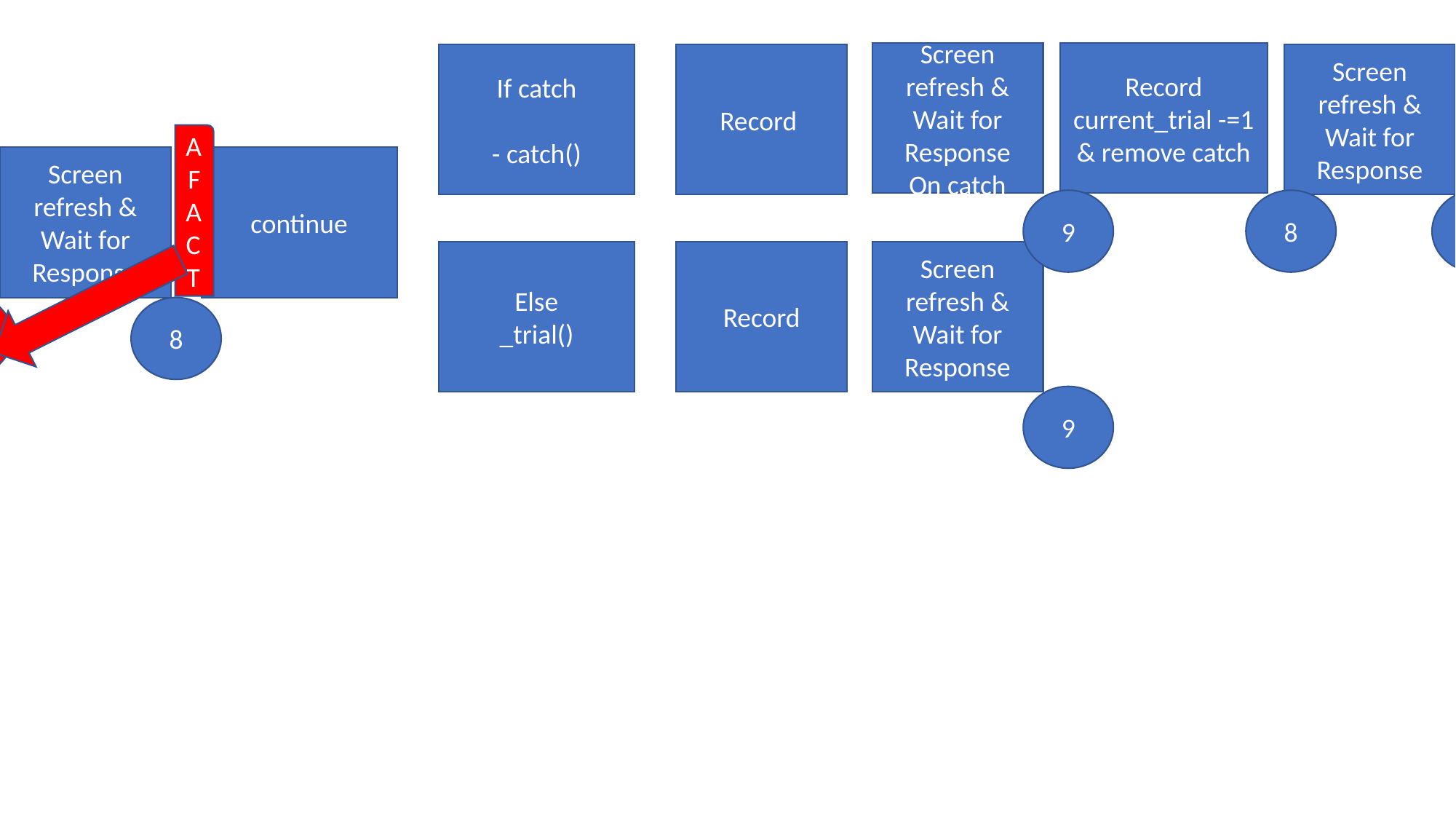

Screen refresh &
Wait for
Response
On catch
Record
current_trial -=1
& remove catch
If catch

- catch()
Record
Screen refresh &
Wait for
Response
AFACT
Screen refresh &
Wait for
Response
continue
9
8
9

Else
_trial()
Record
Screen refresh &
Wait for
Response
7
8
9